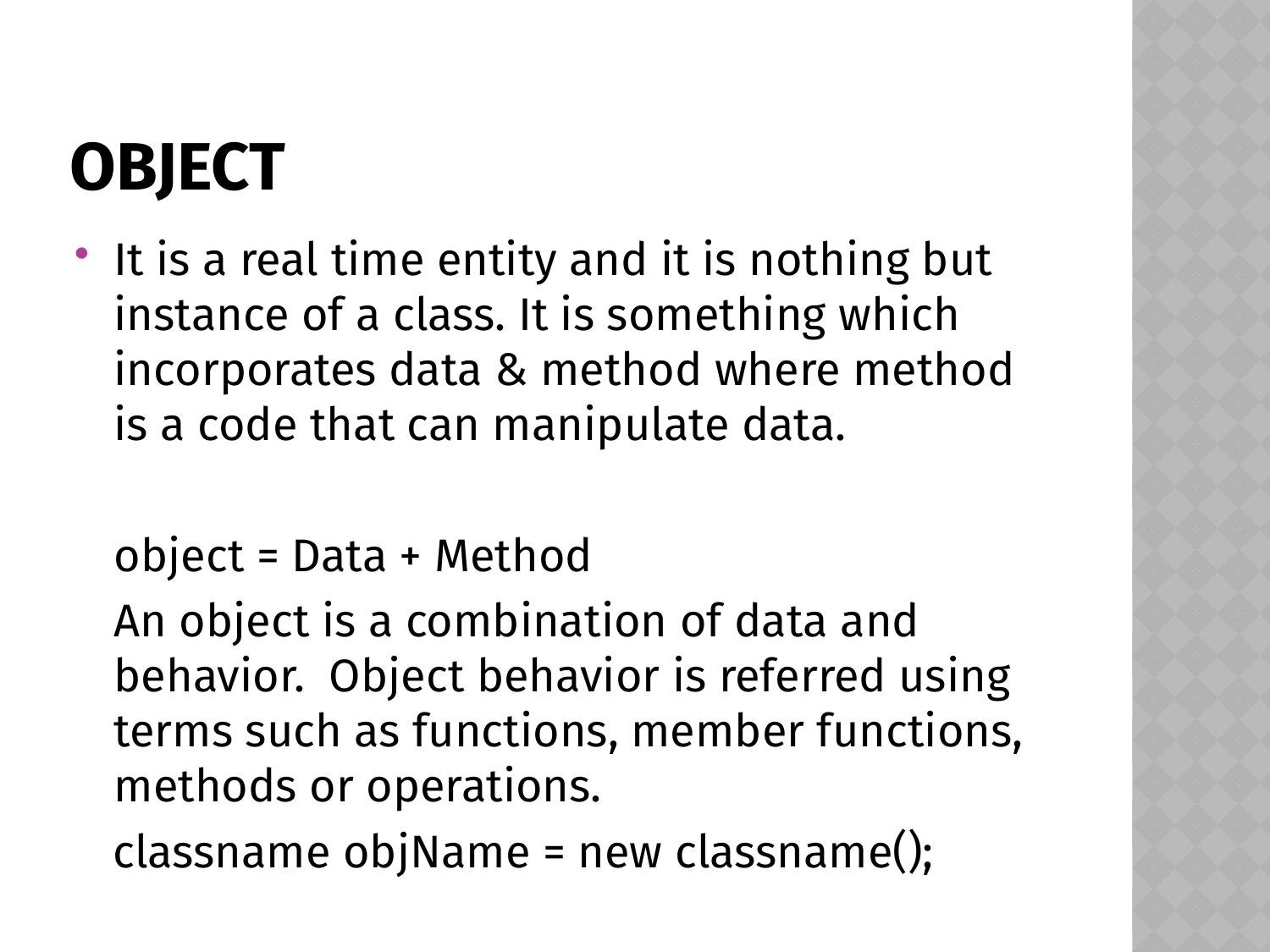

# Object
It is a real time entity and it is nothing but instance of a class. It is something which incorporates data & method where method is a code that can manipulate data.

	object = Data + Method
	An object is a combination of data and behavior.  Object behavior is referred using terms such as functions, member functions, methods or operations.
   classname objName = new classname();